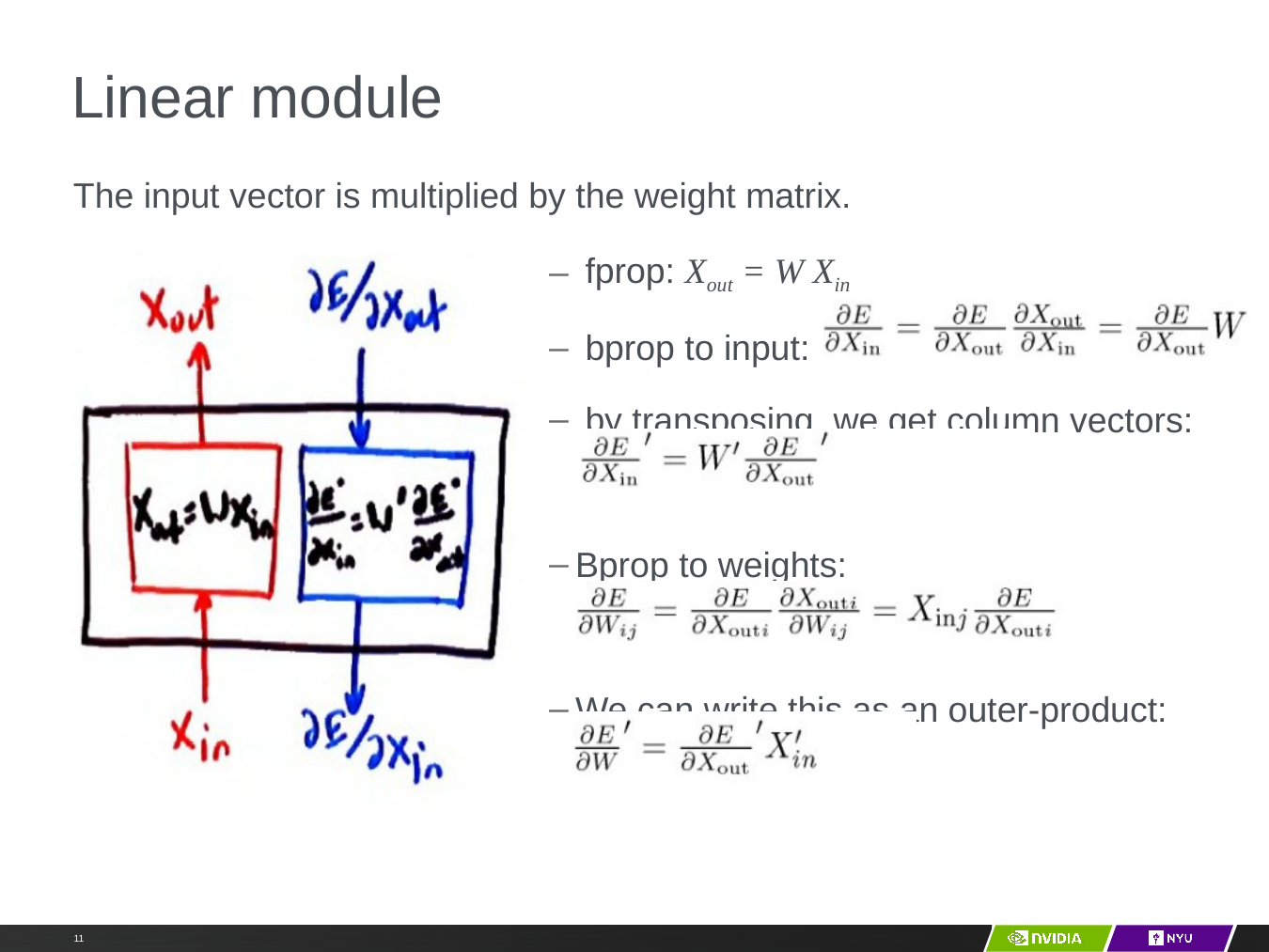

# Linear module
The input vector is multiplied by the weight matrix.
 fprop: Xout = W Xin
 bprop to input:
 by transposing, we get column vectors:

Bprop to weights:

We can write this as an outer-product: